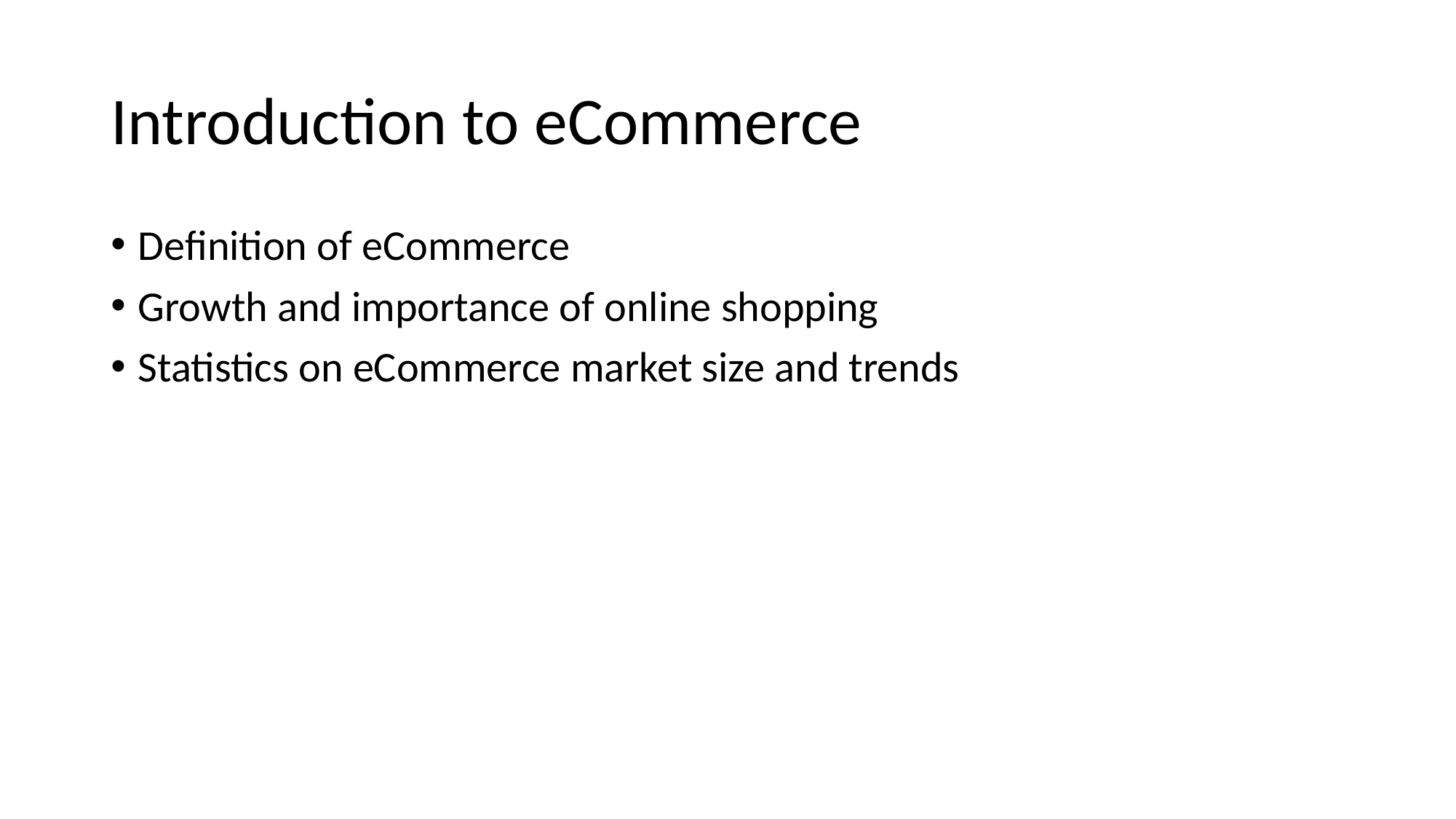

# Introduction to eCommerce
Definition of eCommerce
Growth and importance of online shopping
Statistics on eCommerce market size and trends